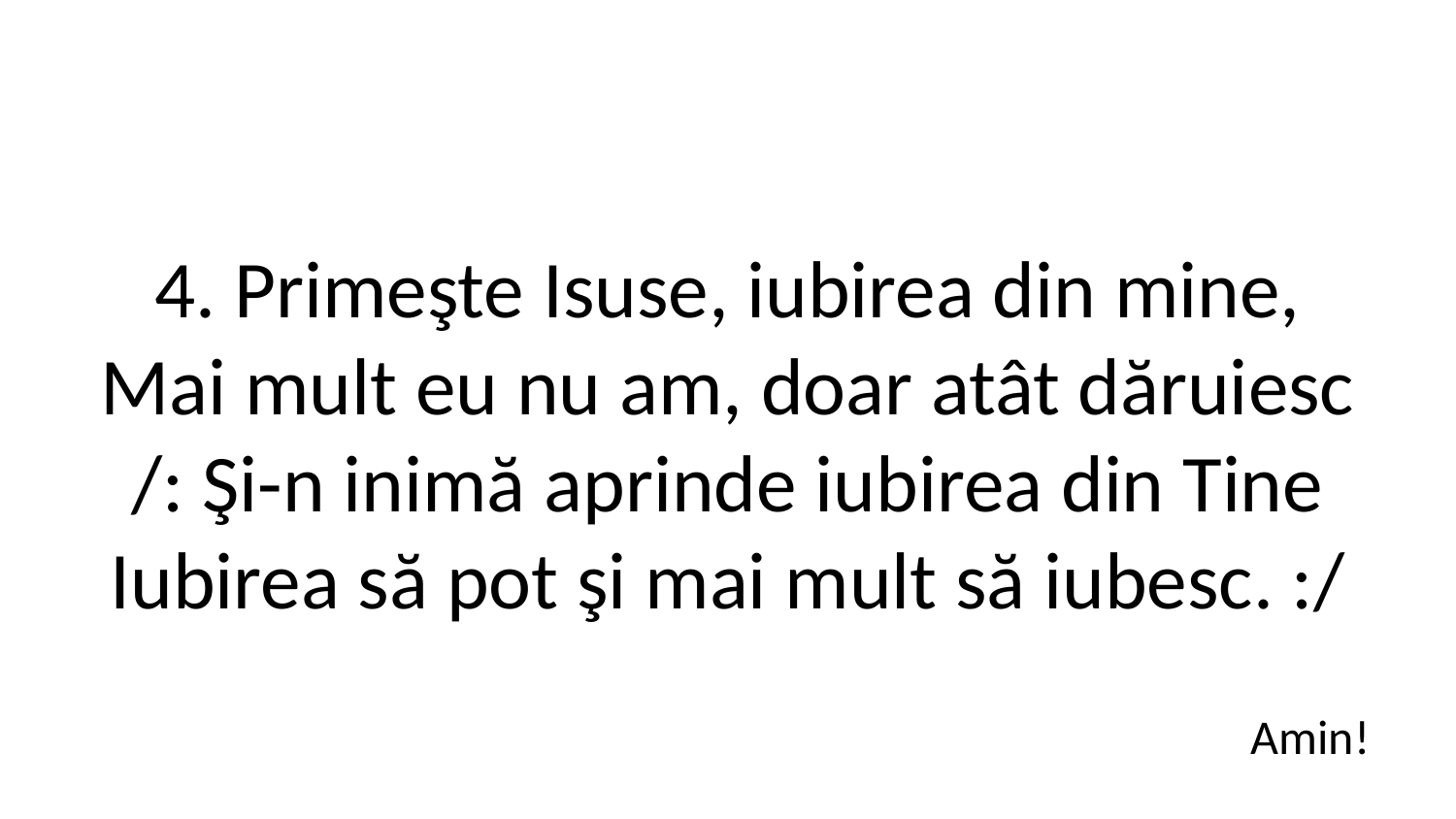

4. Primeşte Isuse, iubirea din mine,
Mai mult eu nu am, doar atât dăruiesc
/: Şi-n inimă aprinde iubirea din Tine
Iubirea să pot şi mai mult să iubesc. :/

Amin!